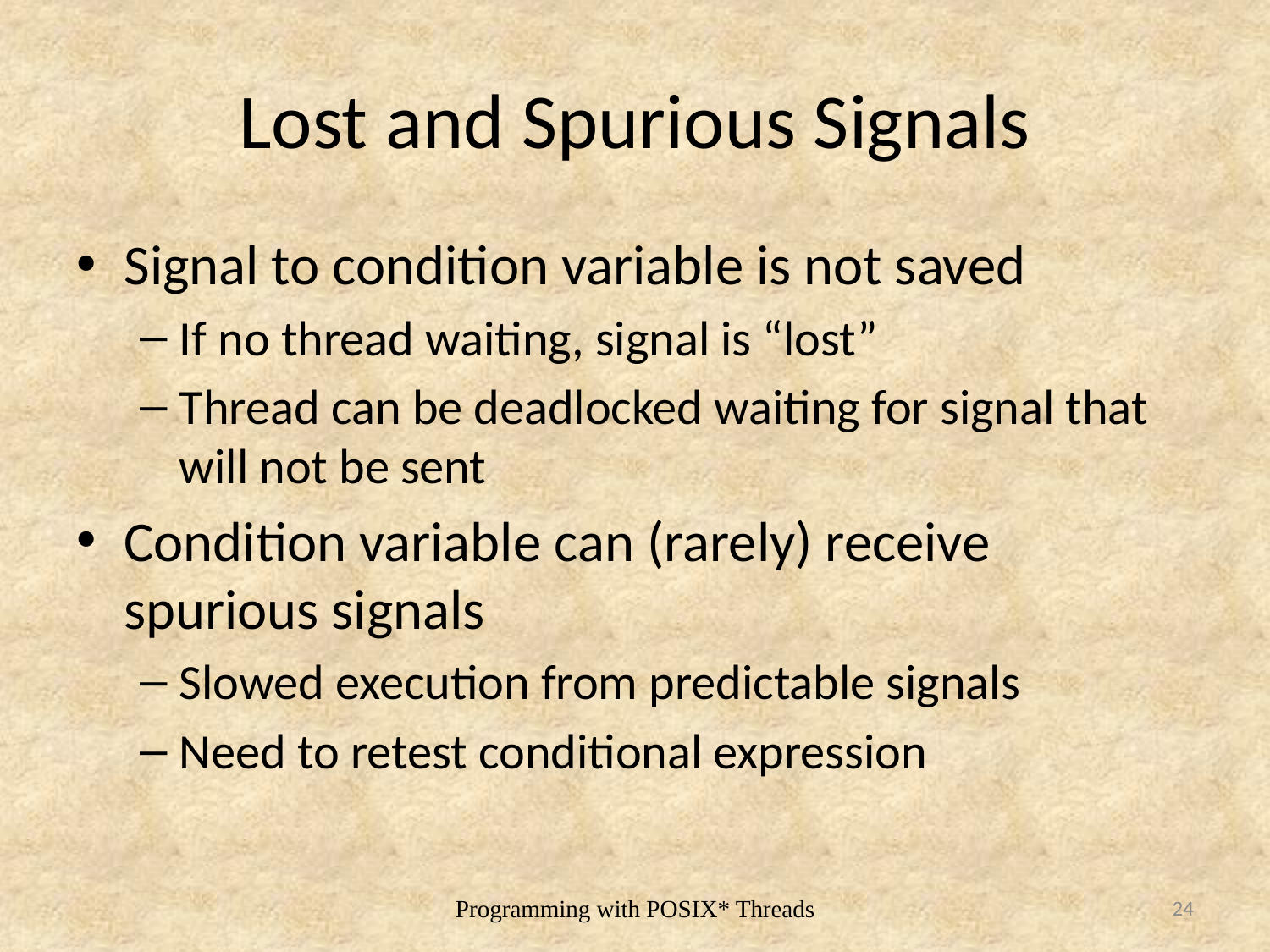

# Lost and Spurious Signals
Signal to condition variable is not saved
If no thread waiting, signal is “lost”
Thread can be deadlocked waiting for signal that will not be sent
Condition variable can (rarely) receive spurious signals
Slowed execution from predictable signals
Need to retest conditional expression
24
Programming with POSIX* Threads